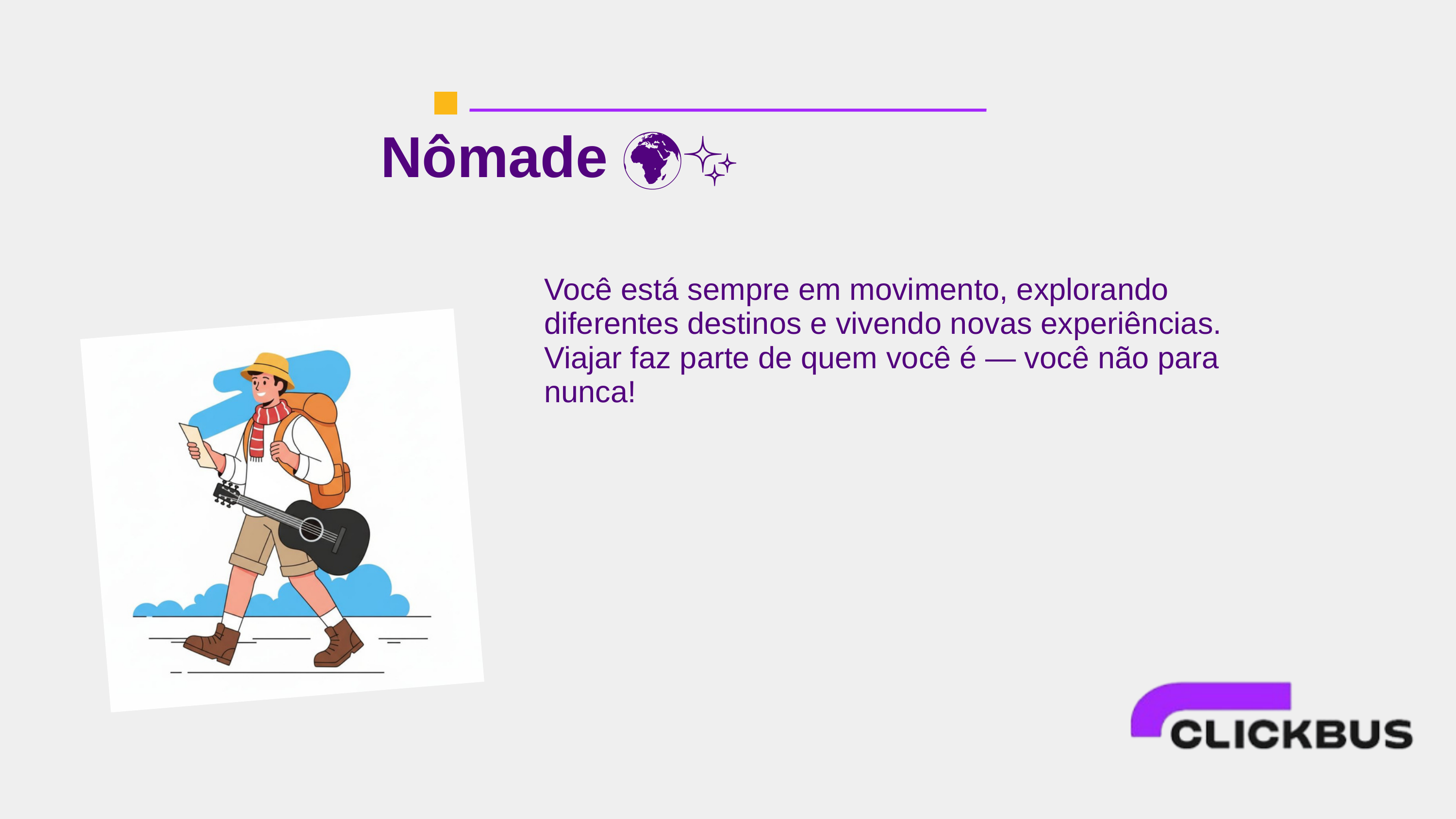

Nômade 🌍✨
Você está sempre em movimento, explorando diferentes destinos e vivendo novas experiências.
Viajar faz parte de quem você é — você não para nunca!